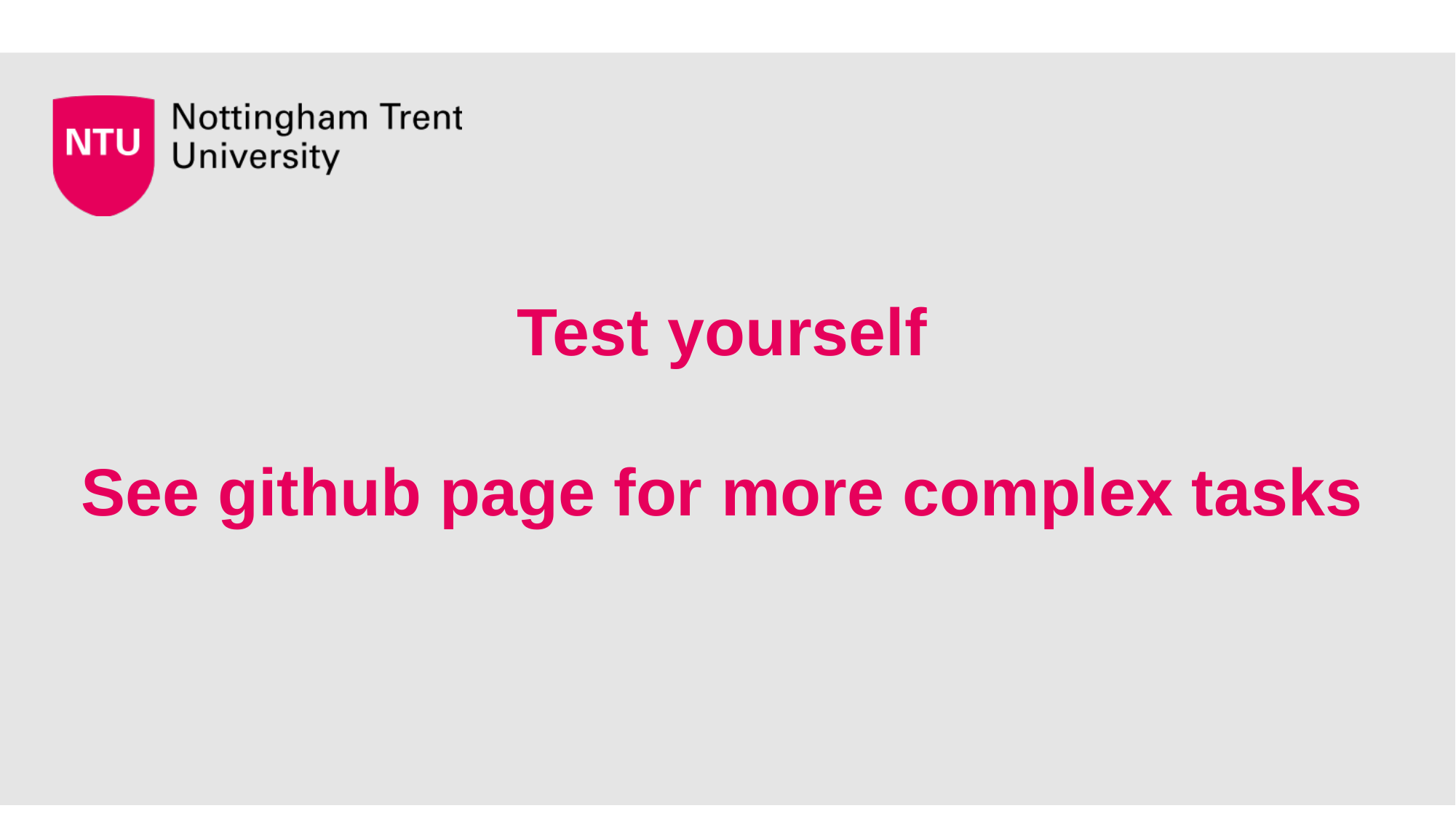

# Test yourself See github page for more complex tasks